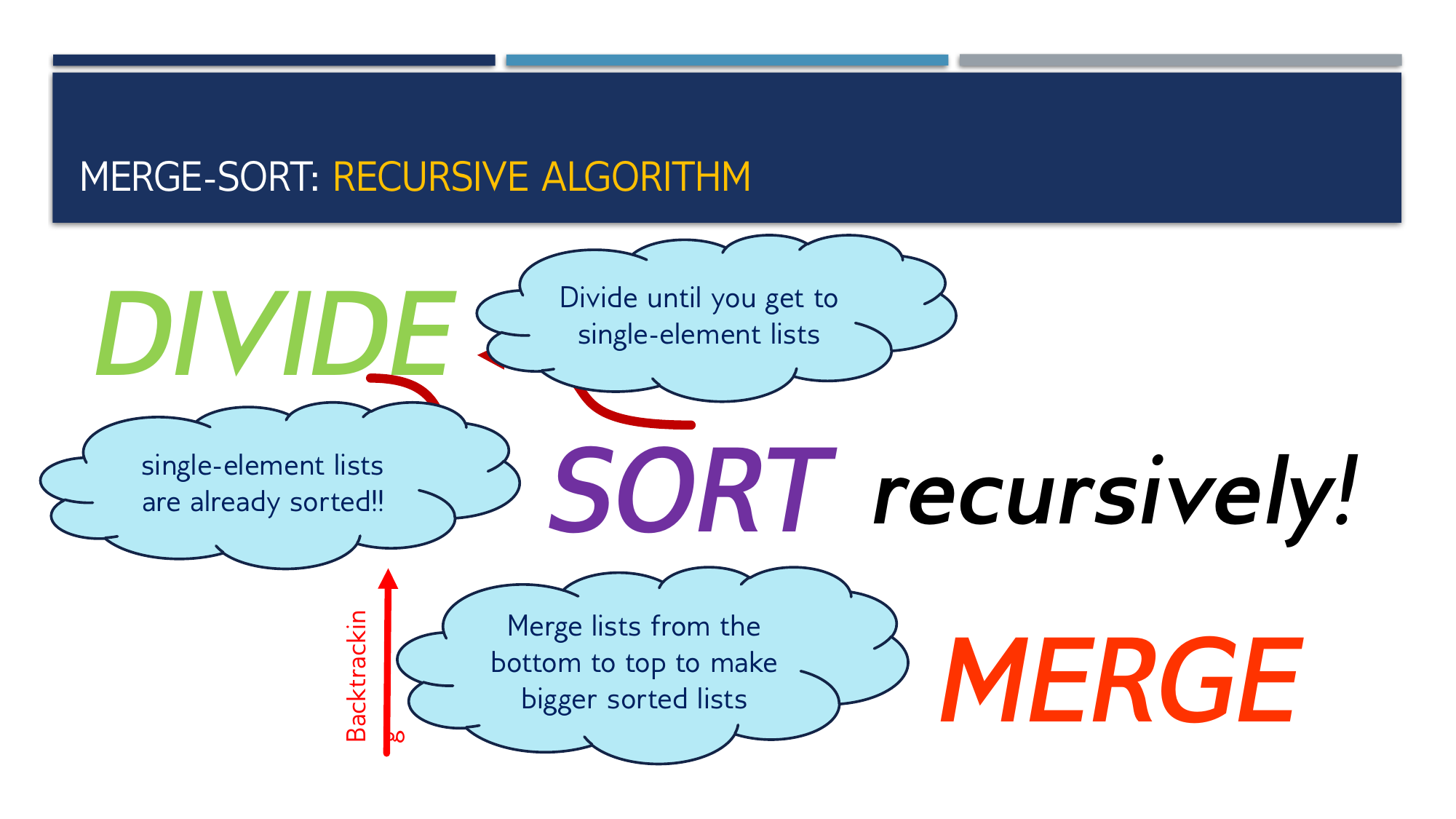

# Merge-sort: recursive algorithm
Divide until you get to single-element lists
DIVIDE
single-element lists are already sorted!!
SORT
recursively!
Merge lists from the bottom to top to make bigger sorted lists
Backtracking
MERGE